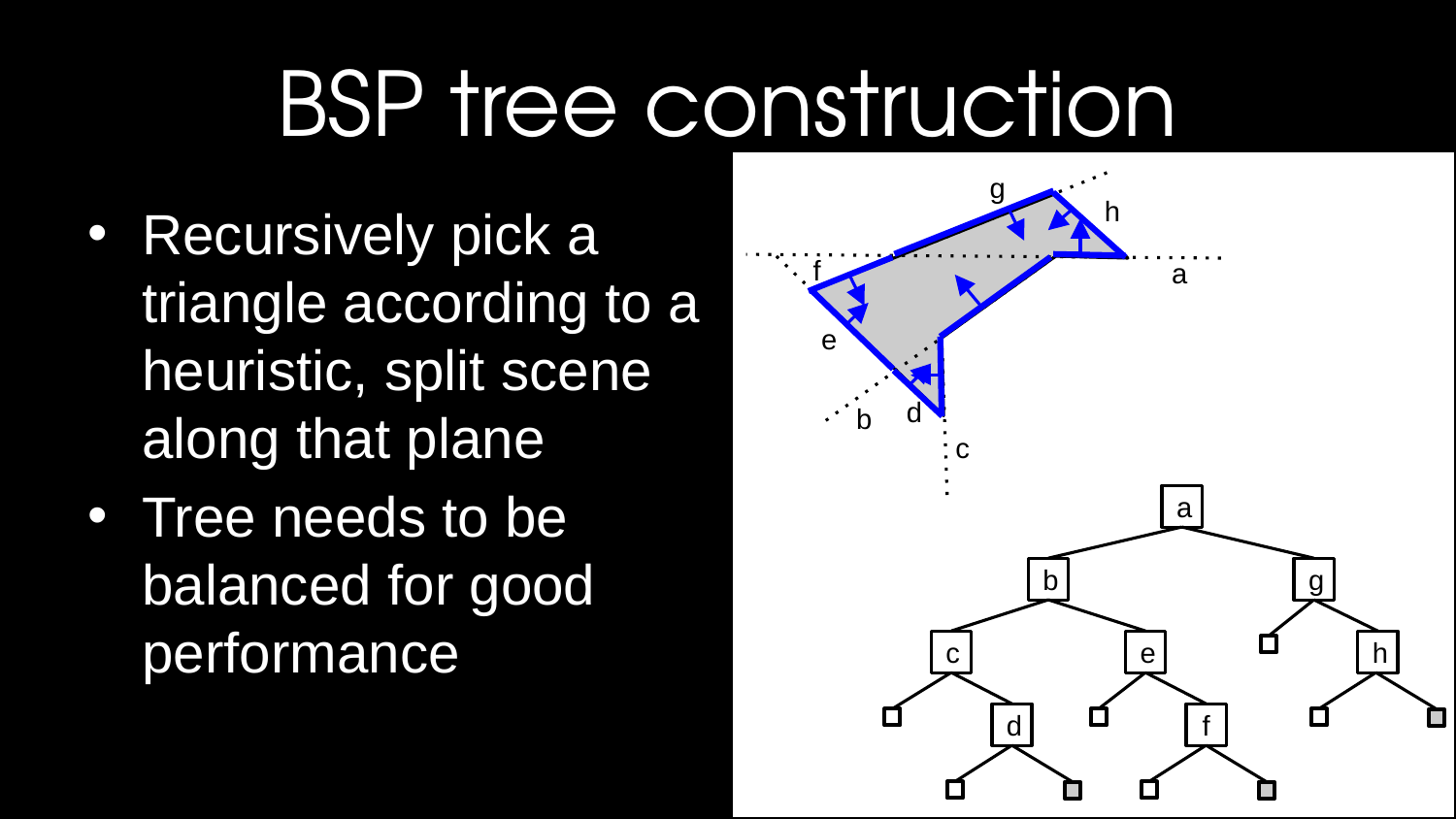

# BSP tree construction

g
h
Recursively pick a triangle according to a heuristic, split scene along that plane
Tree needs to be balanced for good performance

f
a
e
d
b
c
a
b
g

c

e

h

d

f